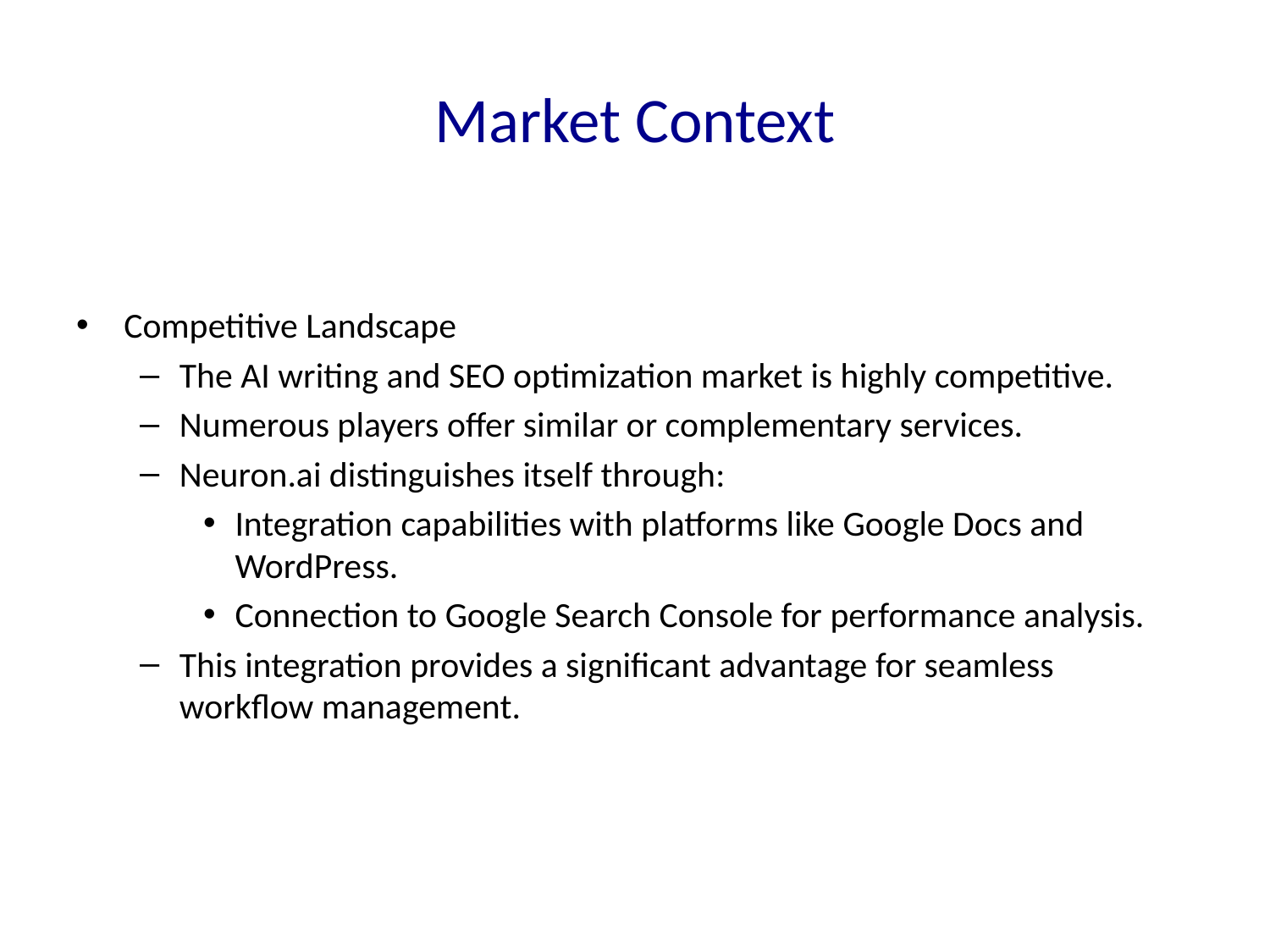

# Market Context

Competitive Landscape
The AI writing and SEO optimization market is highly competitive.
Numerous players offer similar or complementary services.
Neuron.ai distinguishes itself through:
Integration capabilities with platforms like Google Docs and WordPress.
Connection to Google Search Console for performance analysis.
This integration provides a significant advantage for seamless workflow management.